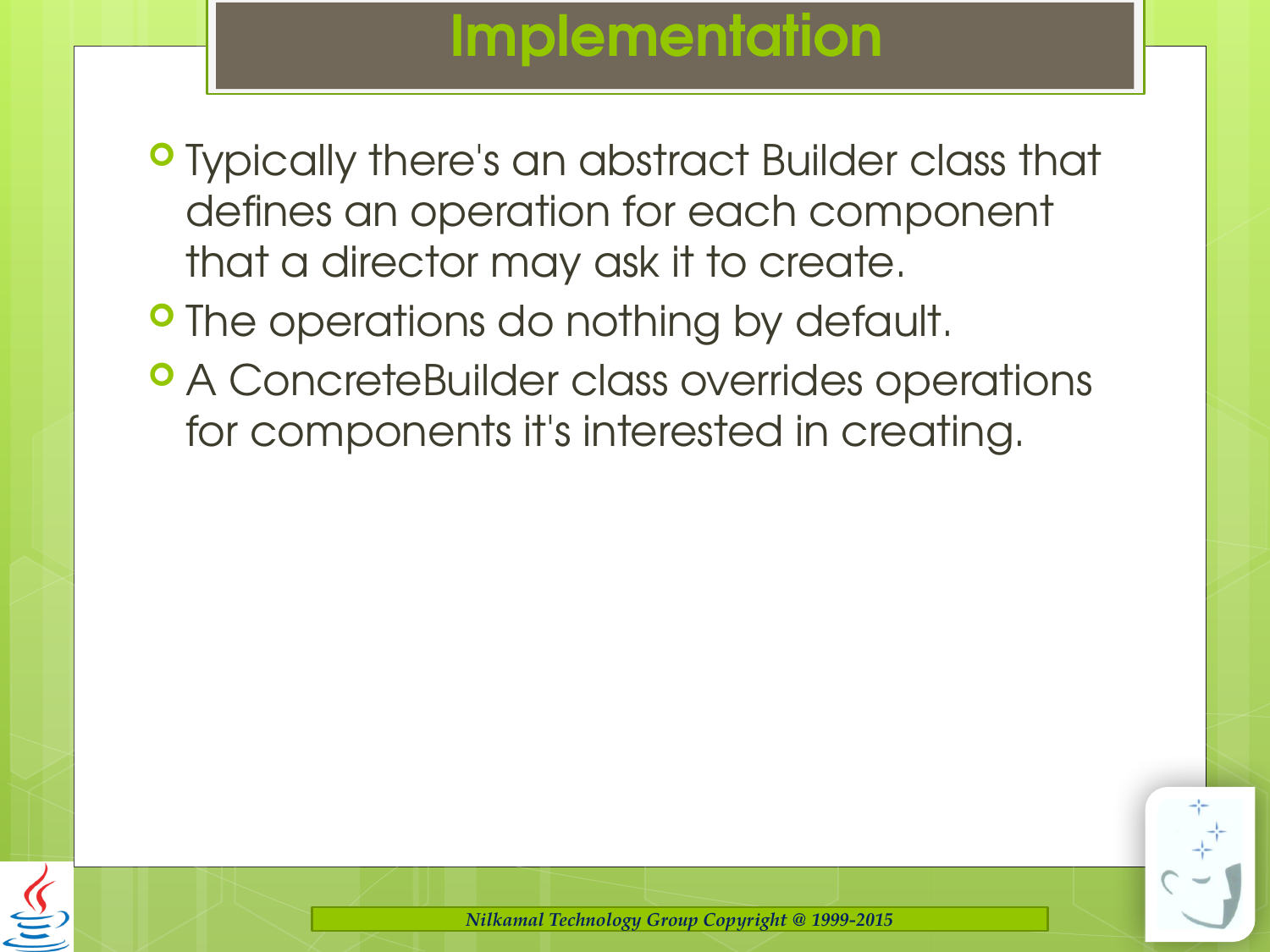

# Implementation
Typically there's an abstract Builder class that defines an operation for each component that a director may ask it to create.
The operations do nothing by default.
A ConcreteBuilder class overrides operations for components it's interested in creating.